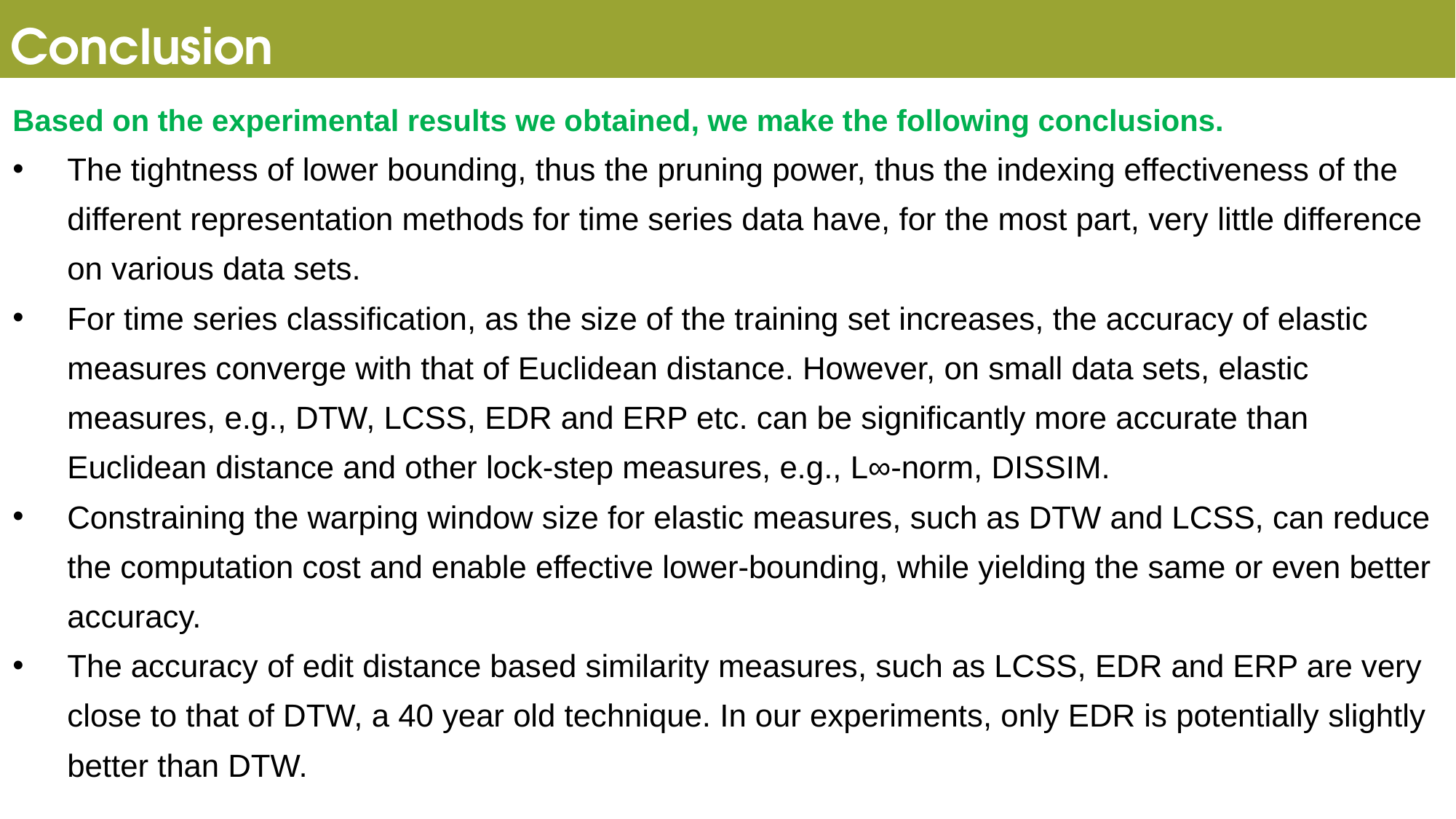

Conclusion
Based on the experimental results we obtained, we make the following conclusions.
The tightness of lower bounding, thus the pruning power, thus the indexing effectiveness of the different representation methods for time series data have, for the most part, very little difference on various data sets.
For time series classification, as the size of the training set increases, the accuracy of elastic measures converge with that of Euclidean distance. However, on small data sets, elastic measures, e.g., DTW, LCSS, EDR and ERP etc. can be significantly more accurate than Euclidean distance and other lock-step measures, e.g., L∞-norm, DISSIM.
Constraining the warping window size for elastic measures, such as DTW and LCSS, can reduce the computation cost and enable effective lower-bounding, while yielding the same or even better accuracy.
The accuracy of edit distance based similarity measures, such as LCSS, EDR and ERP are very close to that of DTW, a 40 year old technique. In our experiments, only EDR is potentially slightly better than DTW.